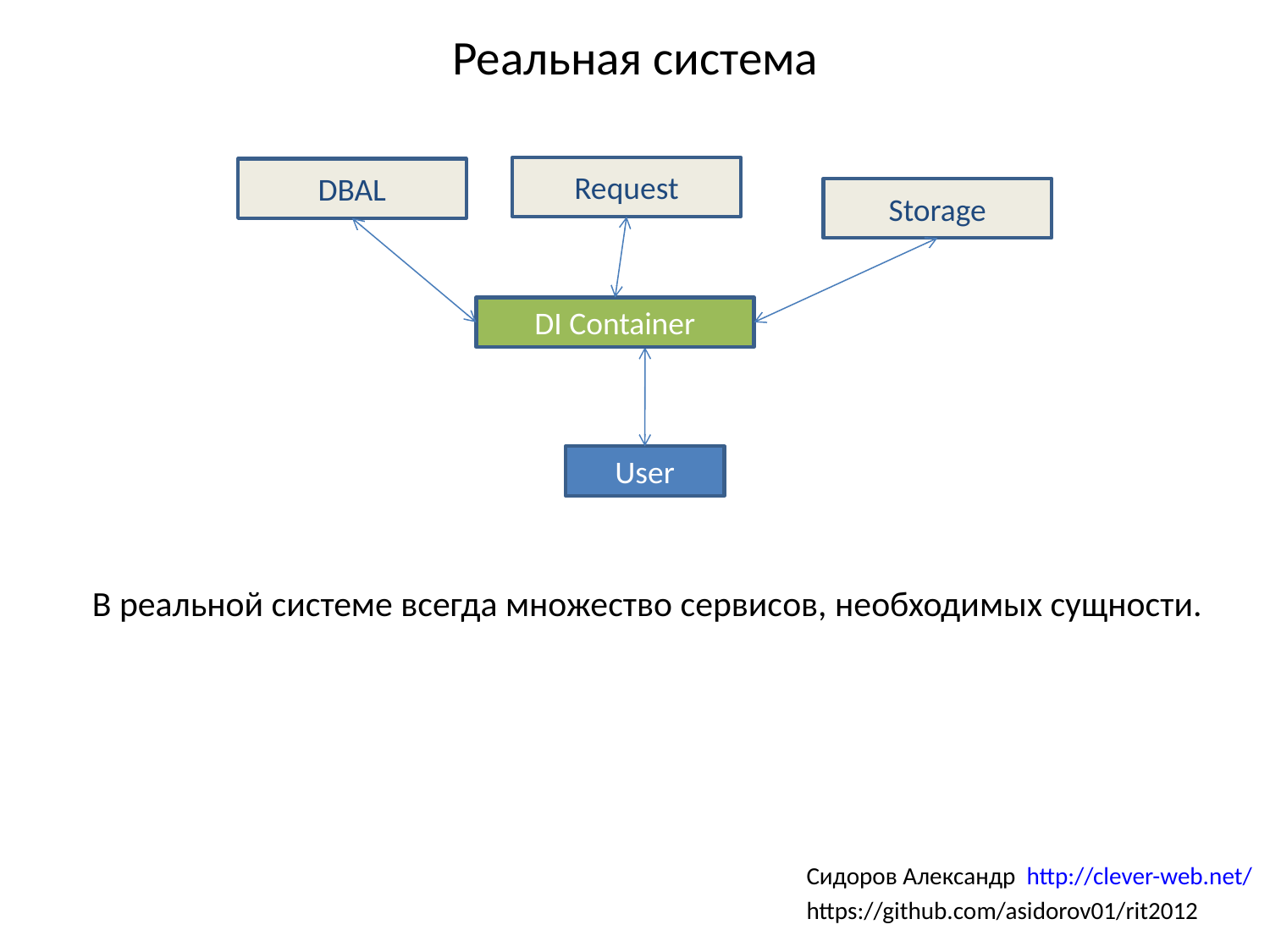

# Реальная система
Request
DBAL
Storage
DI Container
User
В реальной системе всегда множество сервисов, необходимых сущности.
Сидоров Александр  http://clever-web.net/
https://github.com/asidorov01/rit2012